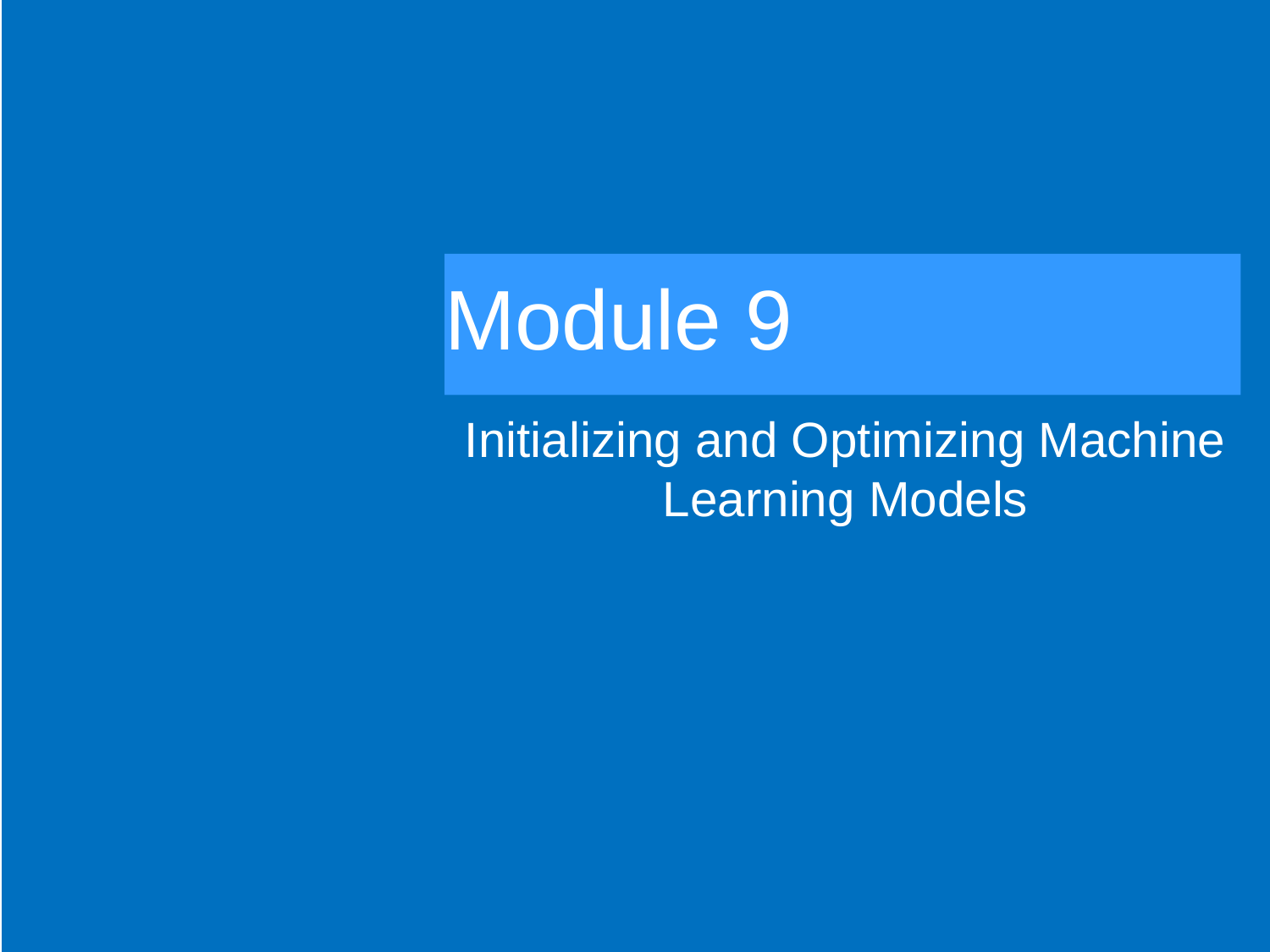

# Module 9
Initializing and Optimizing Machine Learning Models